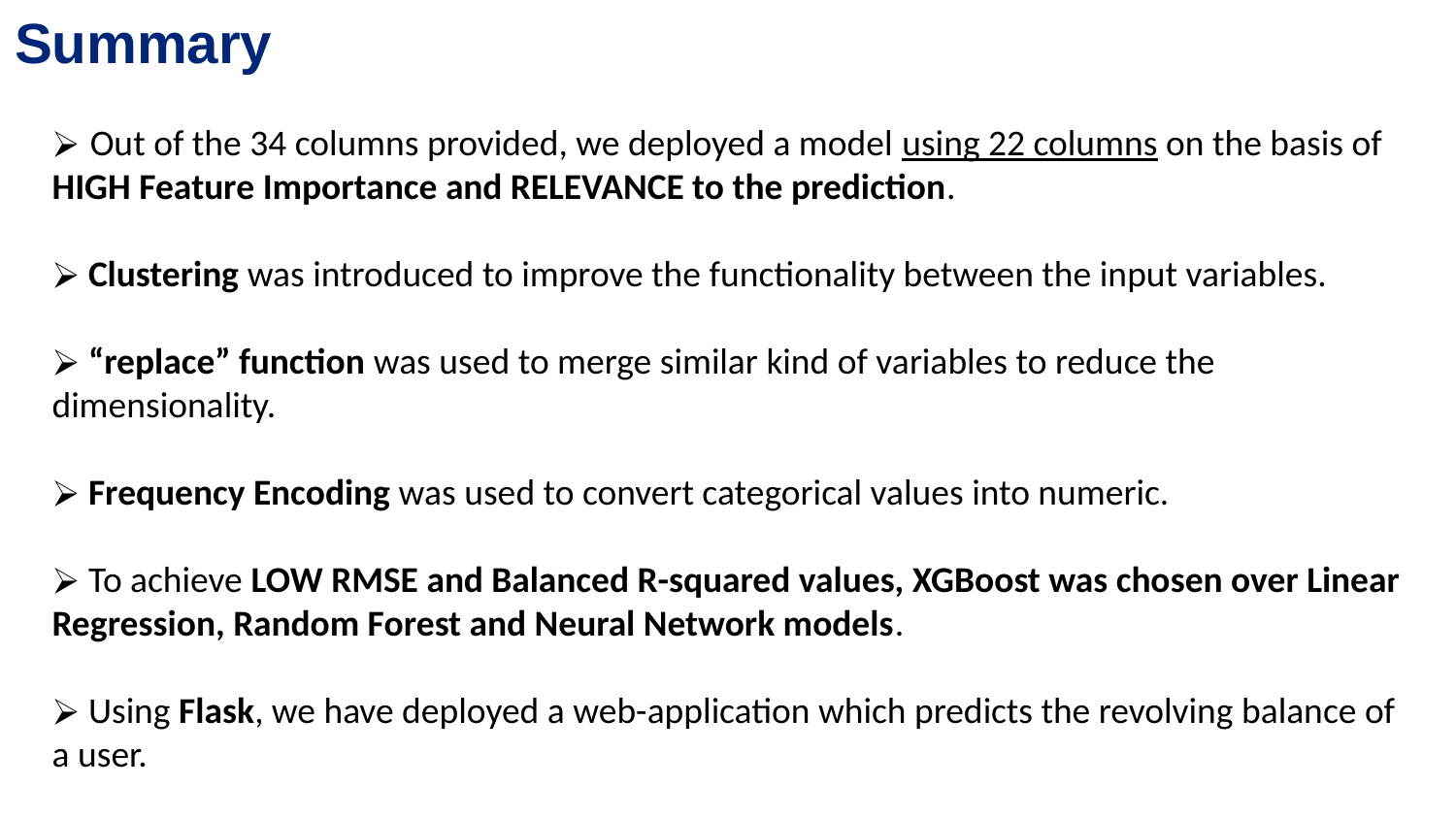

# Summary
 Out of the 34 columns provided, we deployed a model using 22 columns on the basis of HIGH Feature Importance and RELEVANCE to the prediction.

 Clustering was introduced to improve the functionality between the input variables.

 “replace” function was used to merge similar kind of variables to reduce the dimensionality.

 Frequency Encoding was used to convert categorical values into numeric.

 To achieve LOW RMSE and Balanced R-squared values, XGBoost was chosen over Linear Regression, Random Forest and Neural Network models.

 Using Flask, we have deployed a web-application which predicts the revolving balance of a user.

 Revolving Balance ( here $11646) is the carry-forward balance for the next month, along with the Interest on the remaining balance.